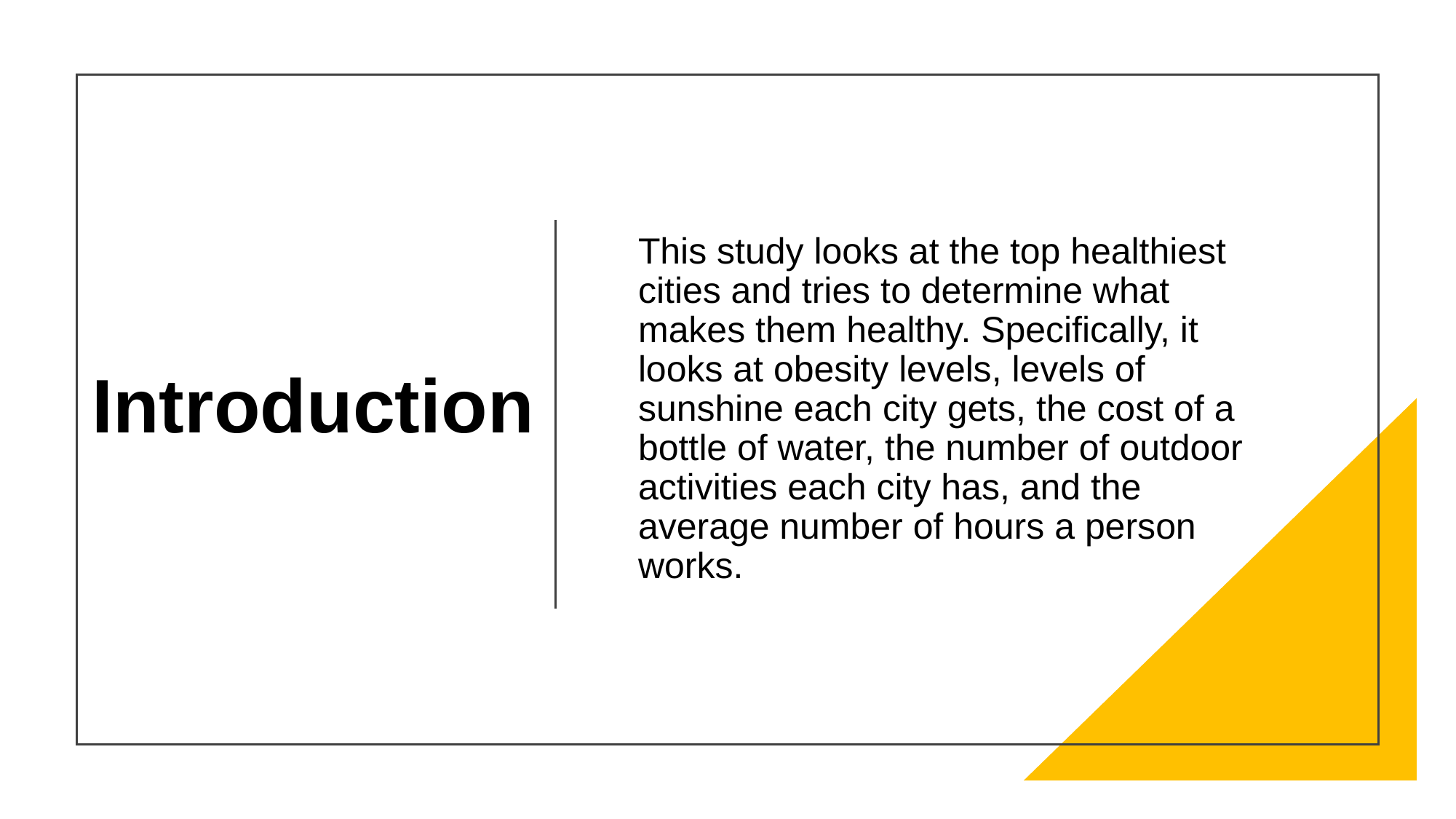

Introduction
This study looks at the top healthiest cities and tries to determine what makes them healthy. Specifically, it looks at obesity levels, levels of sunshine each city gets, the cost of a bottle of water, the number of outdoor activities each city has, and the average number of hours a person works.